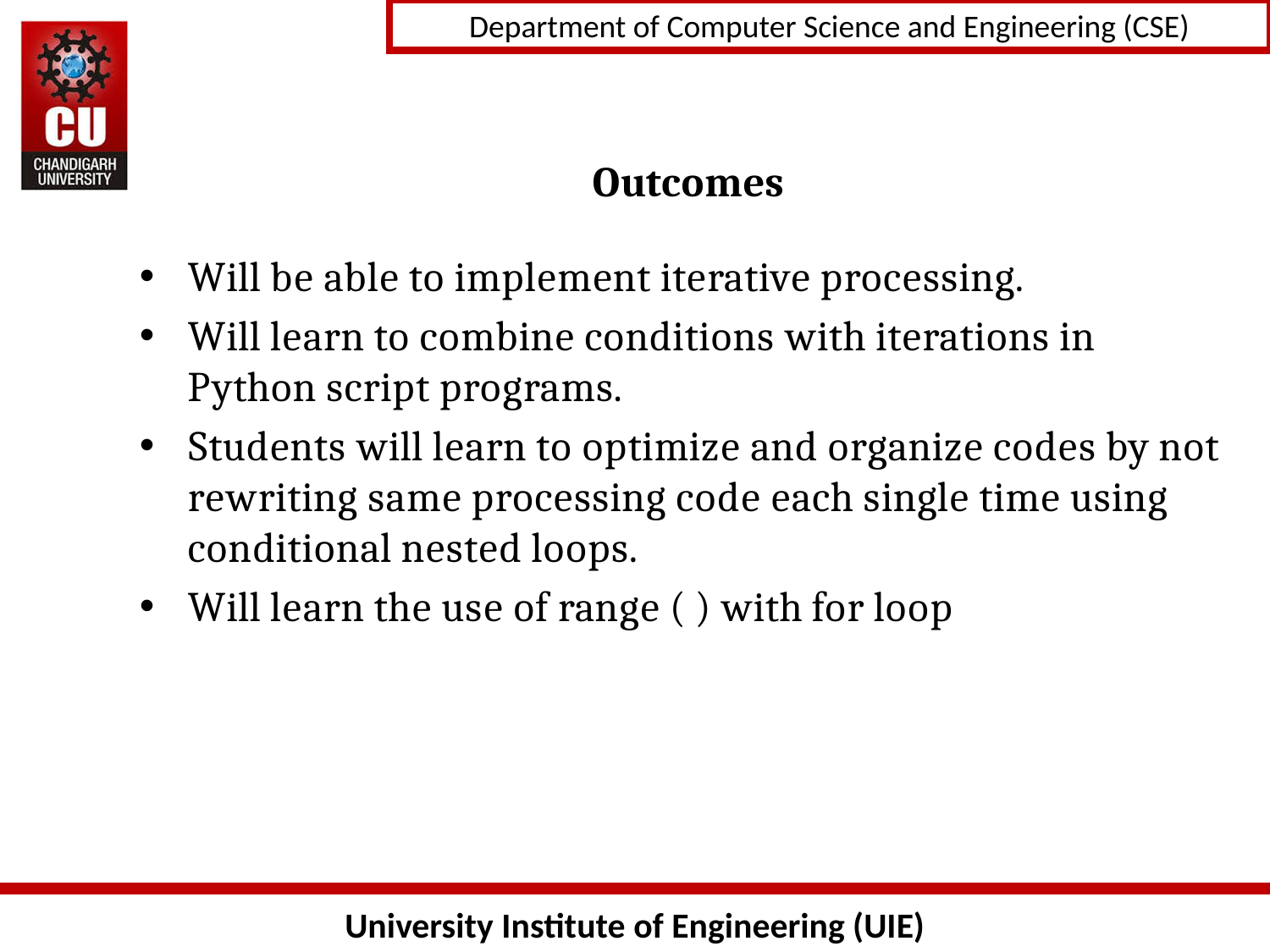

# Outcomes
Will be able to implement iterative processing.
Will learn to combine conditions with iterations in Python script programs.
Students will learn to optimize and organize codes by not rewriting same processing code each single time using conditional nested loops.
Will learn the use of range ( ) with for loop